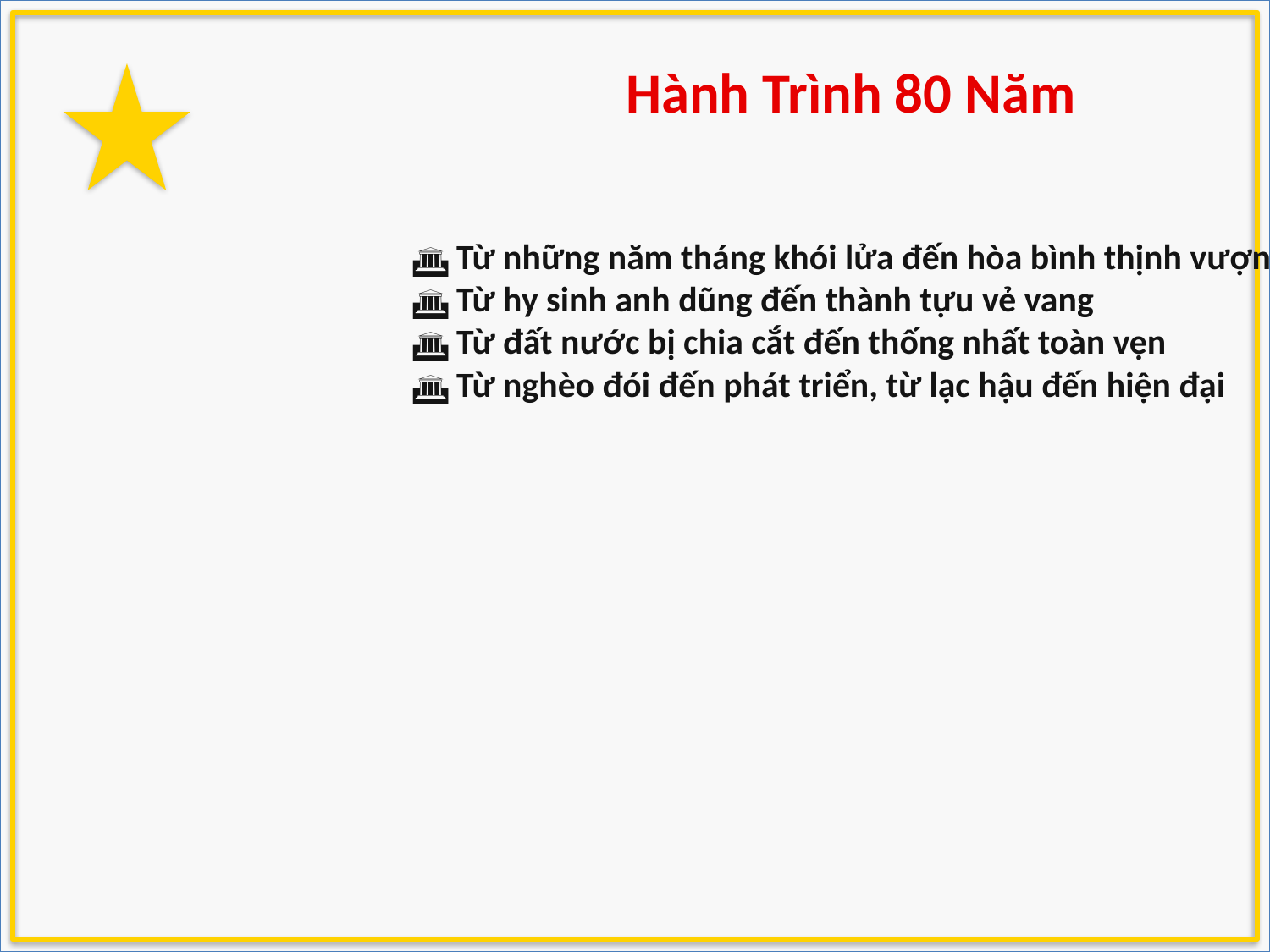

Hành Trình 80 Năm

🏛️ Từ những năm tháng khói lửa đến hòa bình thịnh vượng
🏛️ Từ hy sinh anh dũng đến thành tựu vẻ vang
🏛️ Từ đất nước bị chia cắt đến thống nhất toàn vẹn
🏛️ Từ nghèo đói đến phát triển, từ lạc hậu đến hiện đại